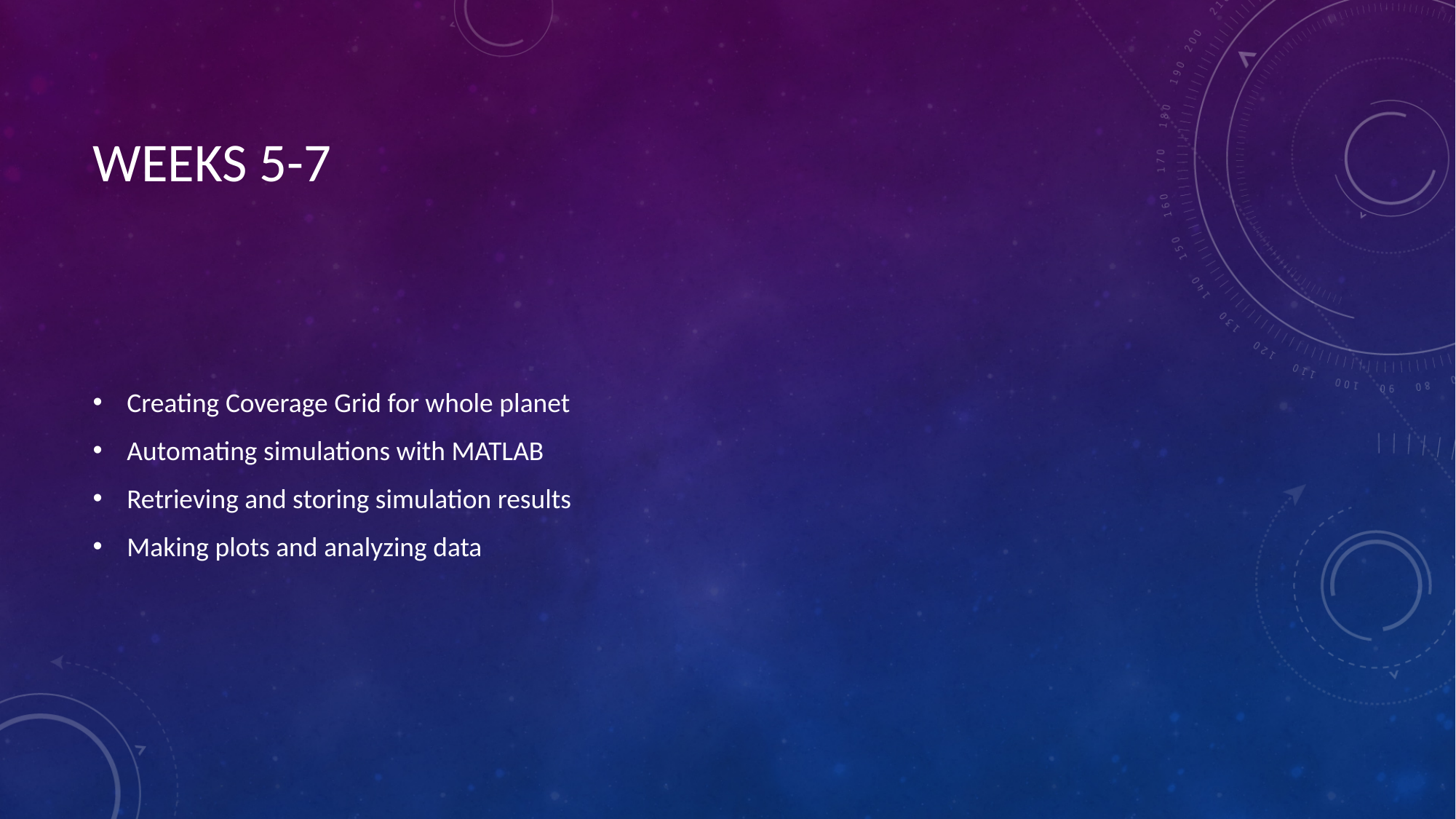

# Weeks 5-7
Creating Coverage Grid for whole planet
Automating simulations with MATLAB
Retrieving and storing simulation results
Making plots and analyzing data